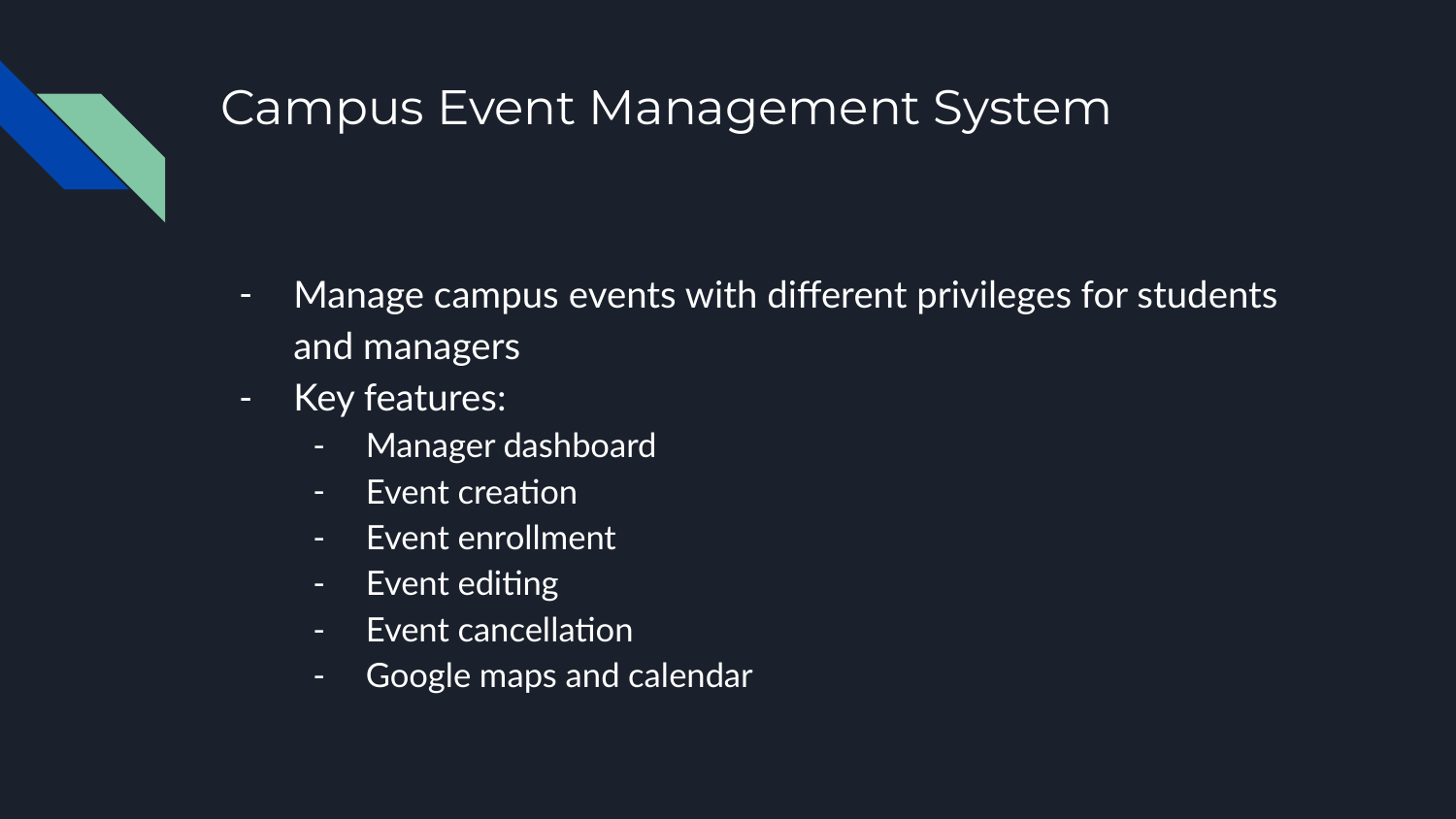

# Campus Event Management System
Manage campus events with different privileges for students and managers
Key features:
Manager dashboard
Event creation
Event enrollment
Event editing
Event cancellation
Google maps and calendar